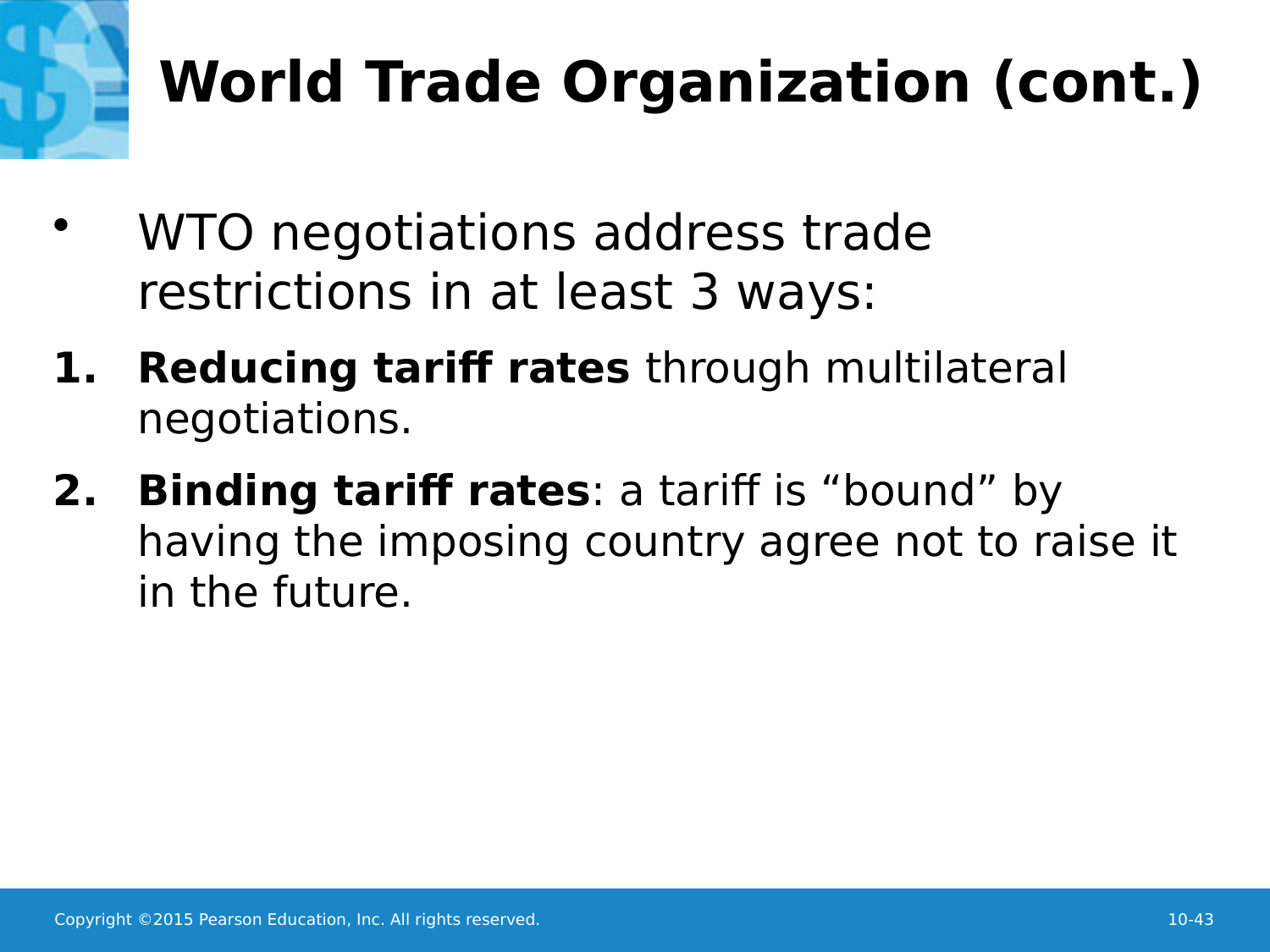

# World Trade Organization (cont.)
WTO negotiations address trade restrictions in at least 3 ways:
Reducing tariff rates through multilateral negotiations.
Binding tariff rates: a tariff is “bound” by having the imposing country agree not to raise it in the future.